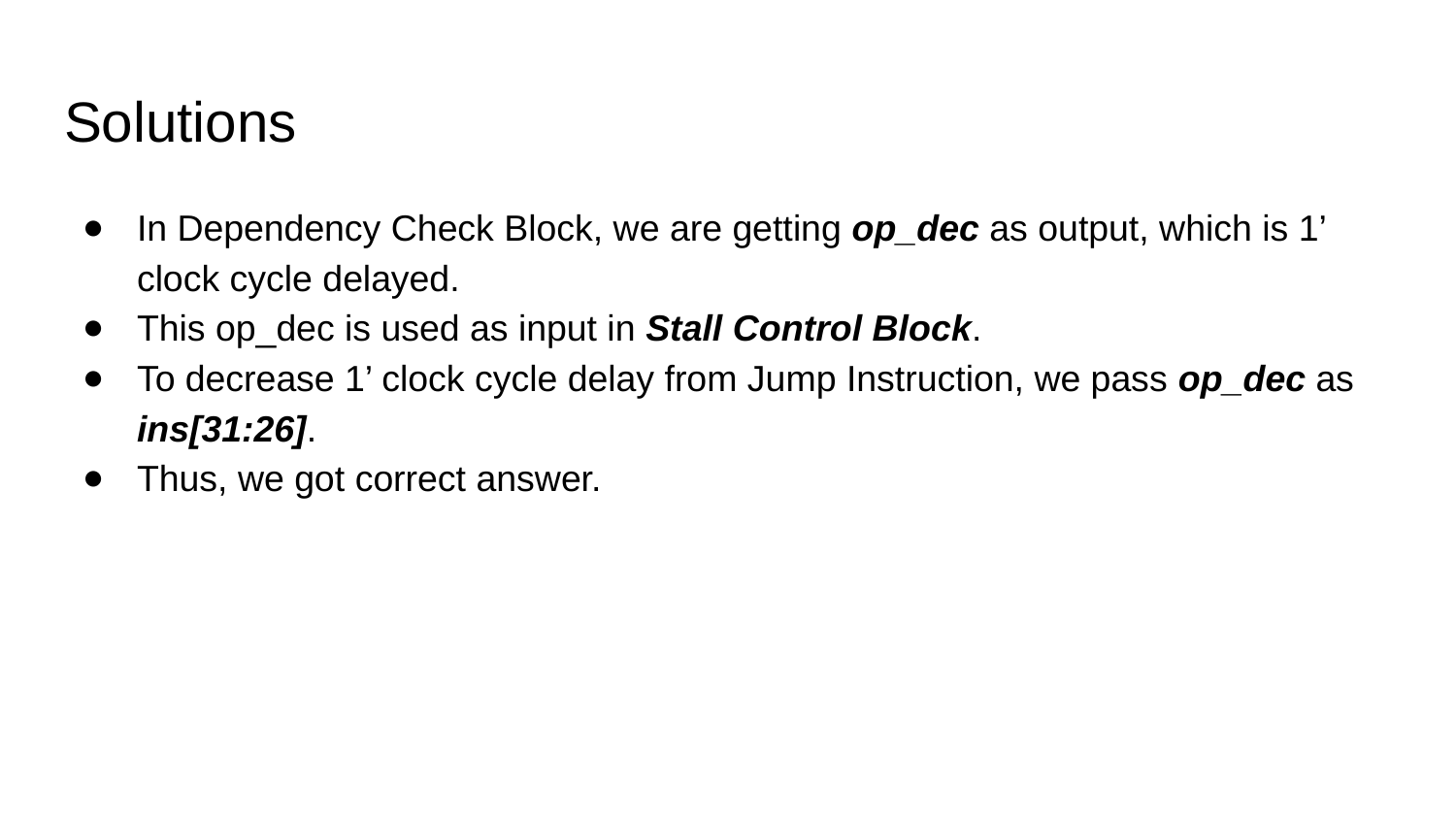

# Solutions
In Dependency Check Block, we are getting op_dec as output, which is 1’ clock cycle delayed.
This op_dec is used as input in Stall Control Block.
To decrease 1’ clock cycle delay from Jump Instruction, we pass op_dec as ins[31:26].
Thus, we got correct answer.